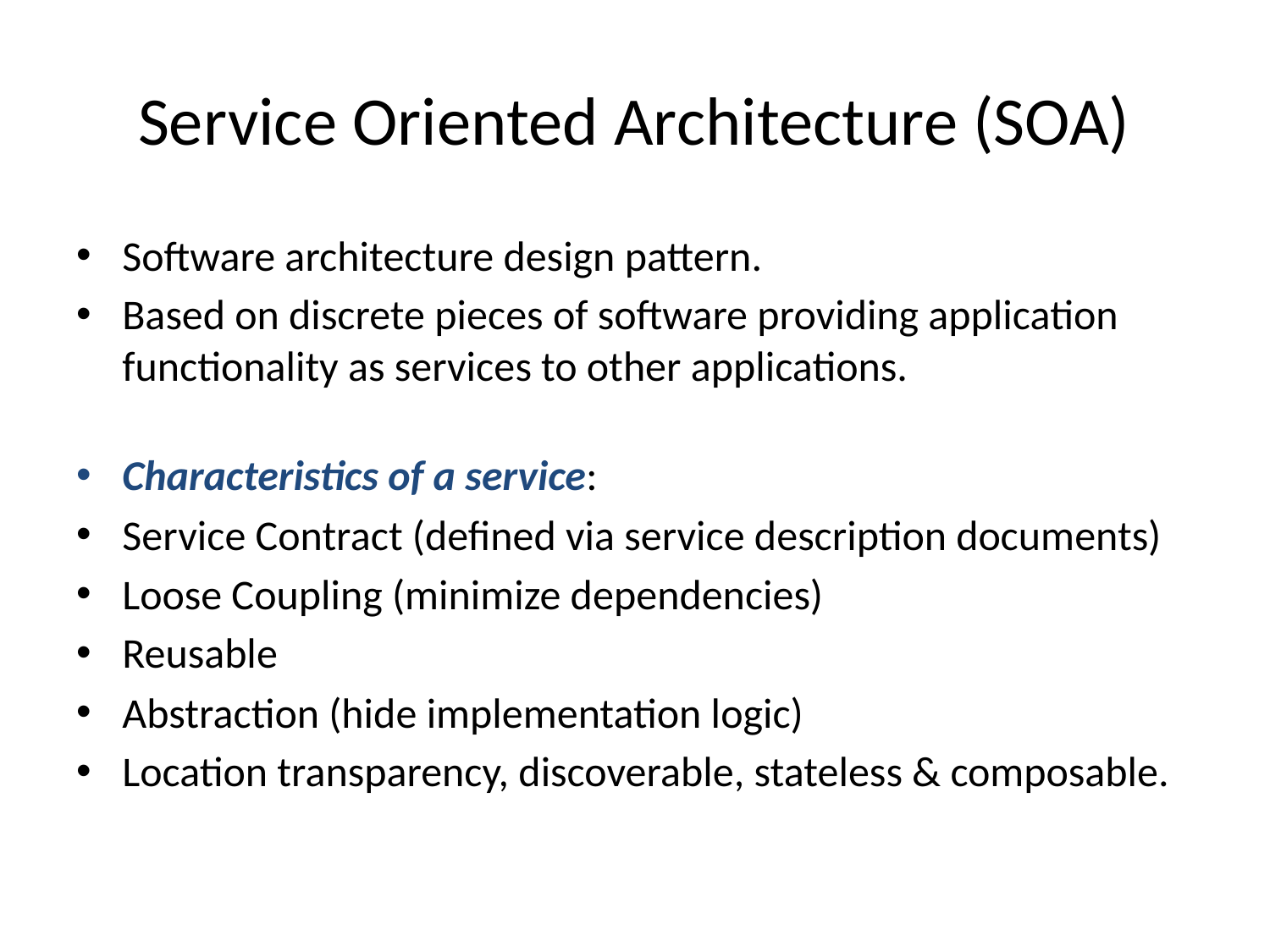

# Service Oriented Architecture (SOA)
Software architecture design pattern.
Based on discrete pieces of software providing application functionality as services to other applications.
Characteristics of a service:
Service Contract (defined via service description documents)
Loose Coupling (minimize dependencies)
Reusable
Abstraction (hide implementation logic)
Location transparency, discoverable, stateless & composable.